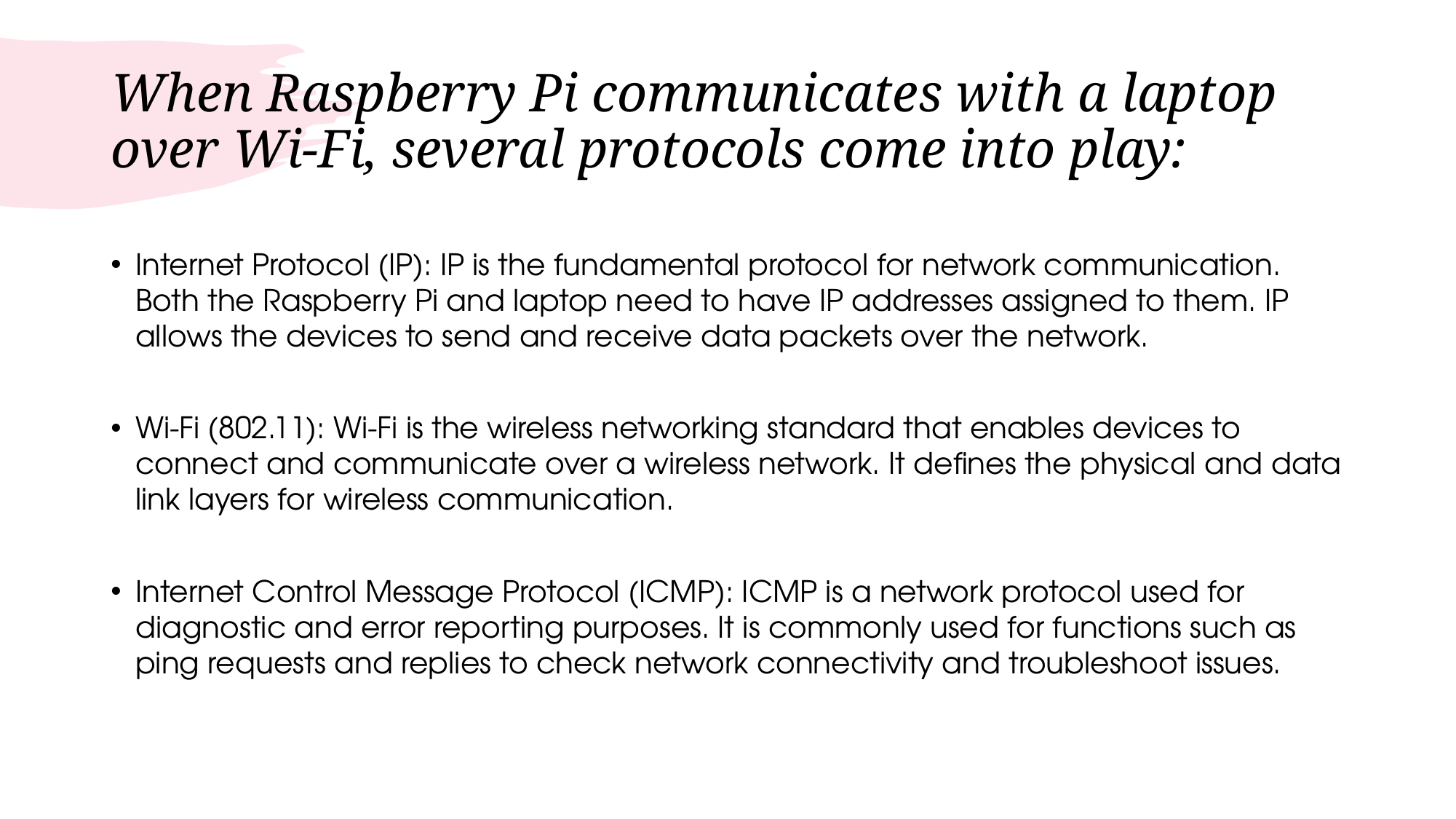

# When Raspberry Pi communicates with a laptop over Wi-Fi, several protocols come into play:
Internet Protocol (IP): IP is the fundamental protocol for network communication. Both the Raspberry Pi and laptop need to have IP addresses assigned to them. IP allows the devices to send and receive data packets over the network.

Wi-Fi (802.11): Wi-Fi is the wireless networking standard that enables devices to connect and communicate over a wireless network. It defines the physical and data link layers for wireless communication.

Internet Control Message Protocol (ICMP): ICMP is a network protocol used for diagnostic and error reporting purposes. It is commonly used for functions such as ping requests and replies to check network connectivity and troubleshoot issues.